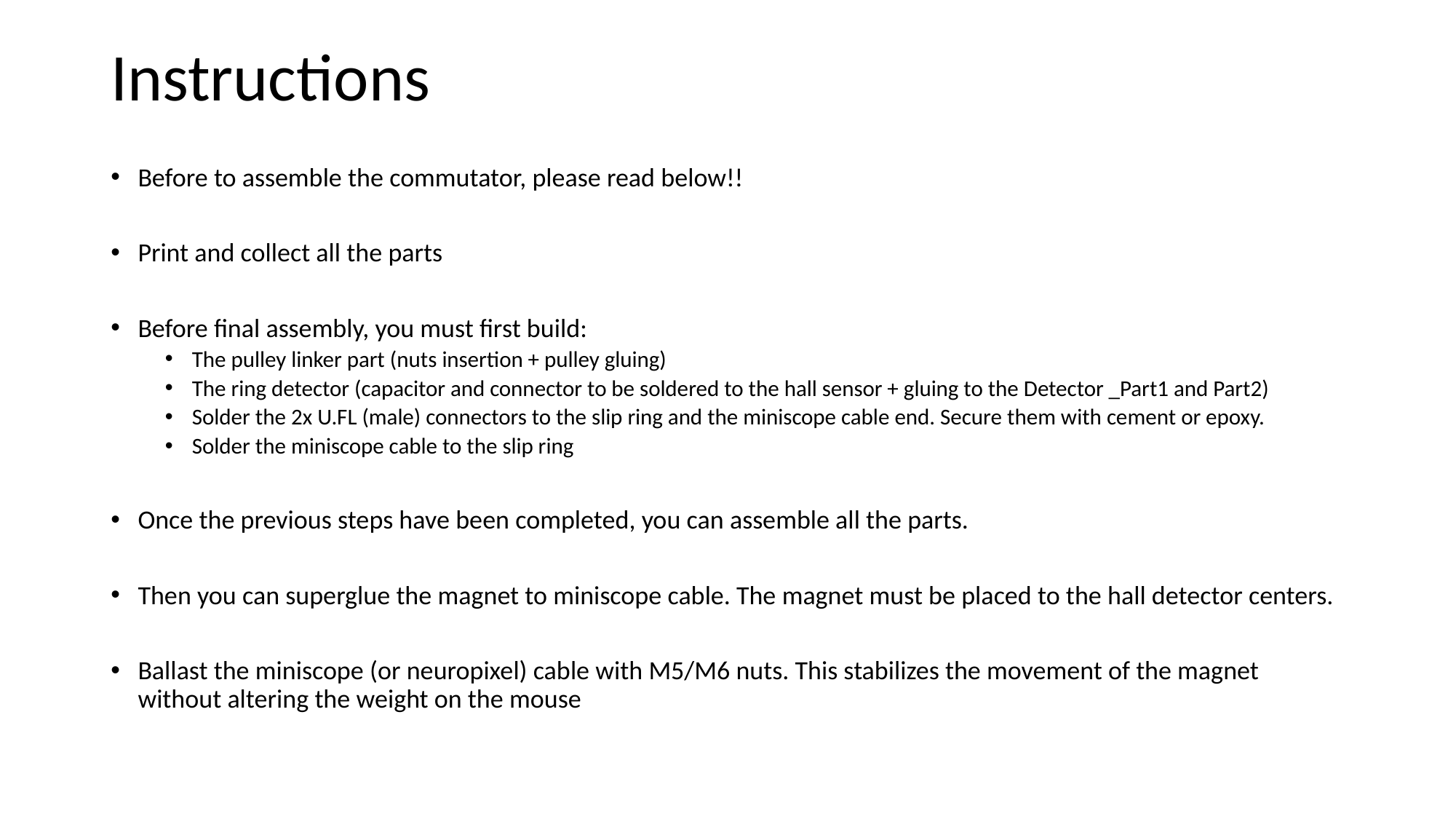

# Instructions
Before to assemble the commutator, please read below!!

Print and collect all the parts

Before final assembly, you must first build:
The pulley linker part (nuts insertion + pulley gluing)
The ring detector (capacitor and connector to be soldered to the hall sensor + gluing to the Detector _Part1 and Part2)
Solder the 2x U.FL (male) connectors to the slip ring and the miniscope cable end. Secure them with cement or epoxy.
Solder the miniscope cable to the slip ring

Once the previous steps have been completed, you can assemble all the parts.

Then you can superglue the magnet to miniscope cable. The magnet must be placed to the hall detector centers.

Ballast the miniscope (or neuropixel) cable with M5/M6 nuts. This stabilizes the movement of the magnet without altering the weight on the mouse